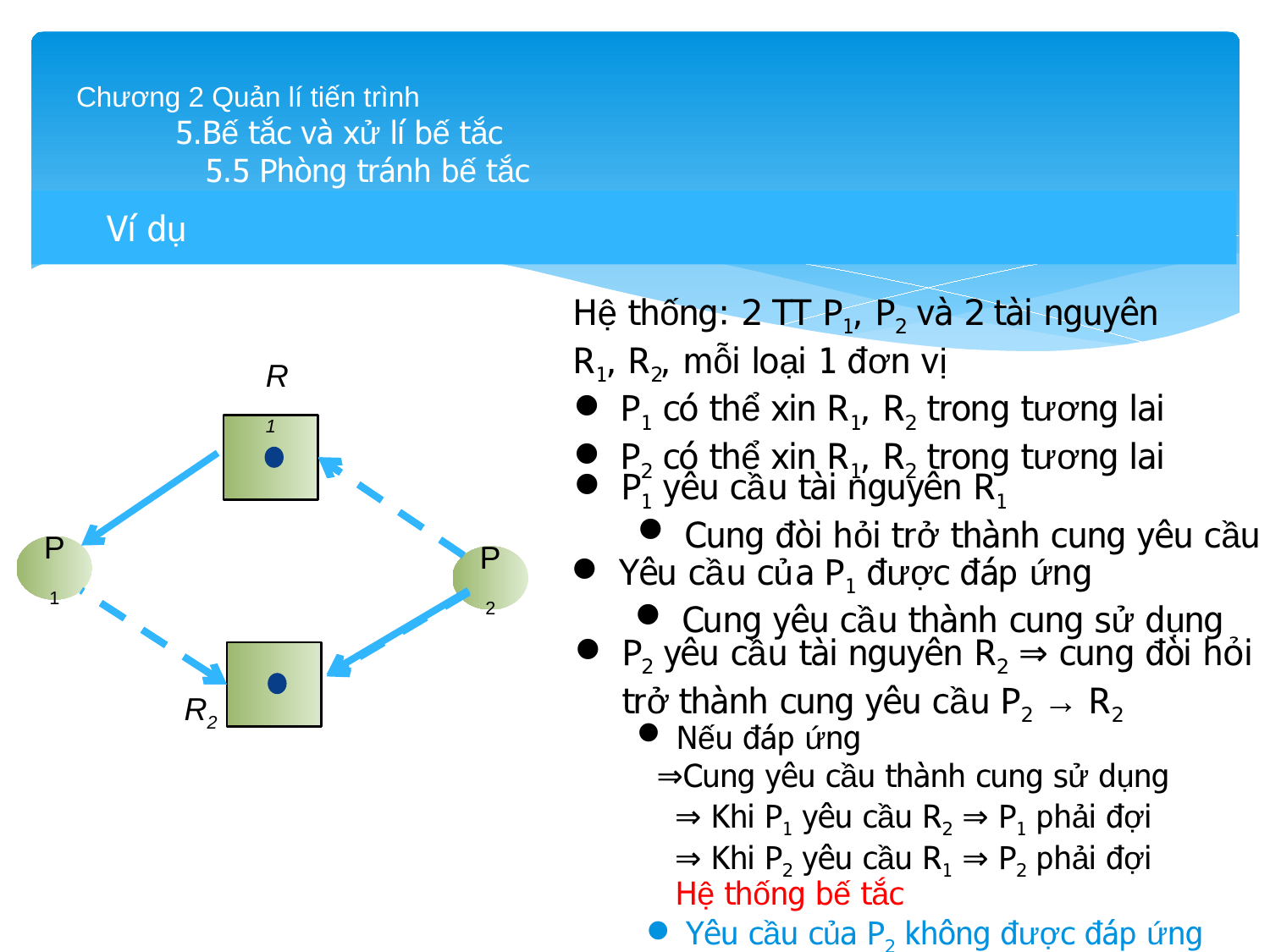

# Chương 2 Quản lí tiến trình 5.Bế tắc và xử lí bế tắc 5.5 Phòng tránh bế tắc
Ví dụ
Hệ thống: 2 TT P1, P2 và 2 tài nguyên R1, R2, mỗi loại 1 đơn vị
P1 có thể xin R1, R2 trong tương lai
P2 có thể xin R1, R2 trong tương lai
R1

P1
P2

R2
P1 yêu cầu tài nguyên R1
Cung đòi hỏi trở thành cung yêu cầu
Yêu cầu của P1 được đáp ứng
Cung yêu cầu thành cung sử dụng
P2 yêu cầu tài nguyên R2 ⇒ cung đòi hỏi trở thành cung yêu cầu P2 → R2
Nếu đáp ứng
  ⇒Cung yêu cầu thành cung sử dụng
⇒ Khi P1 yêu cầu R2 ⇒ P1 phải đợi
⇒ Khi P2 yêu cầu R1 ⇒ P2 phải đợi
Hệ thống bế tắc
Yêu cầu của P2 không được đáp ứng